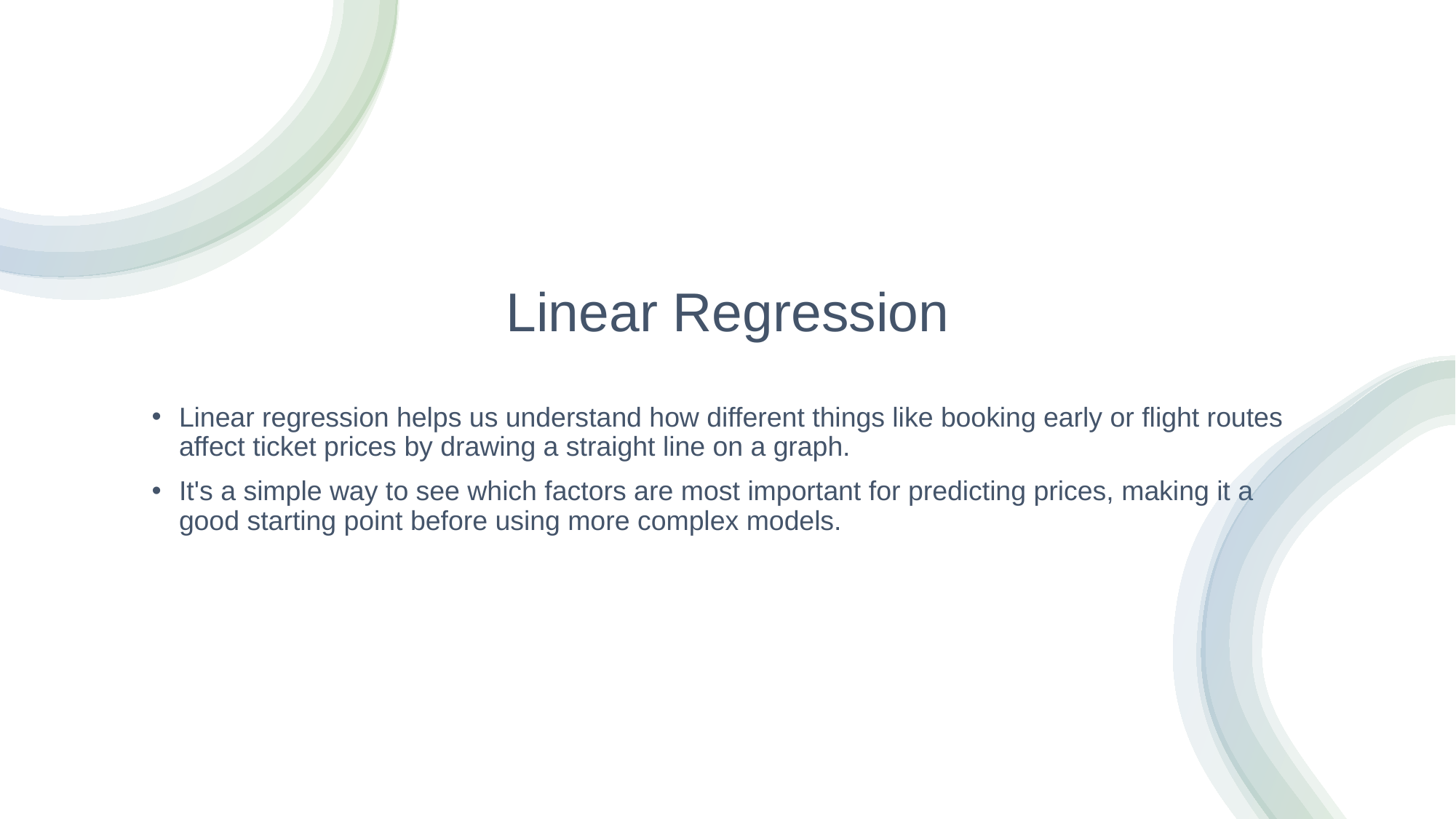

# Linear Regression
Linear regression helps us understand how different things like booking early or flight routes affect ticket prices by drawing a straight line on a graph.
It's a simple way to see which factors are most important for predicting prices, making it a good starting point before using more complex models.